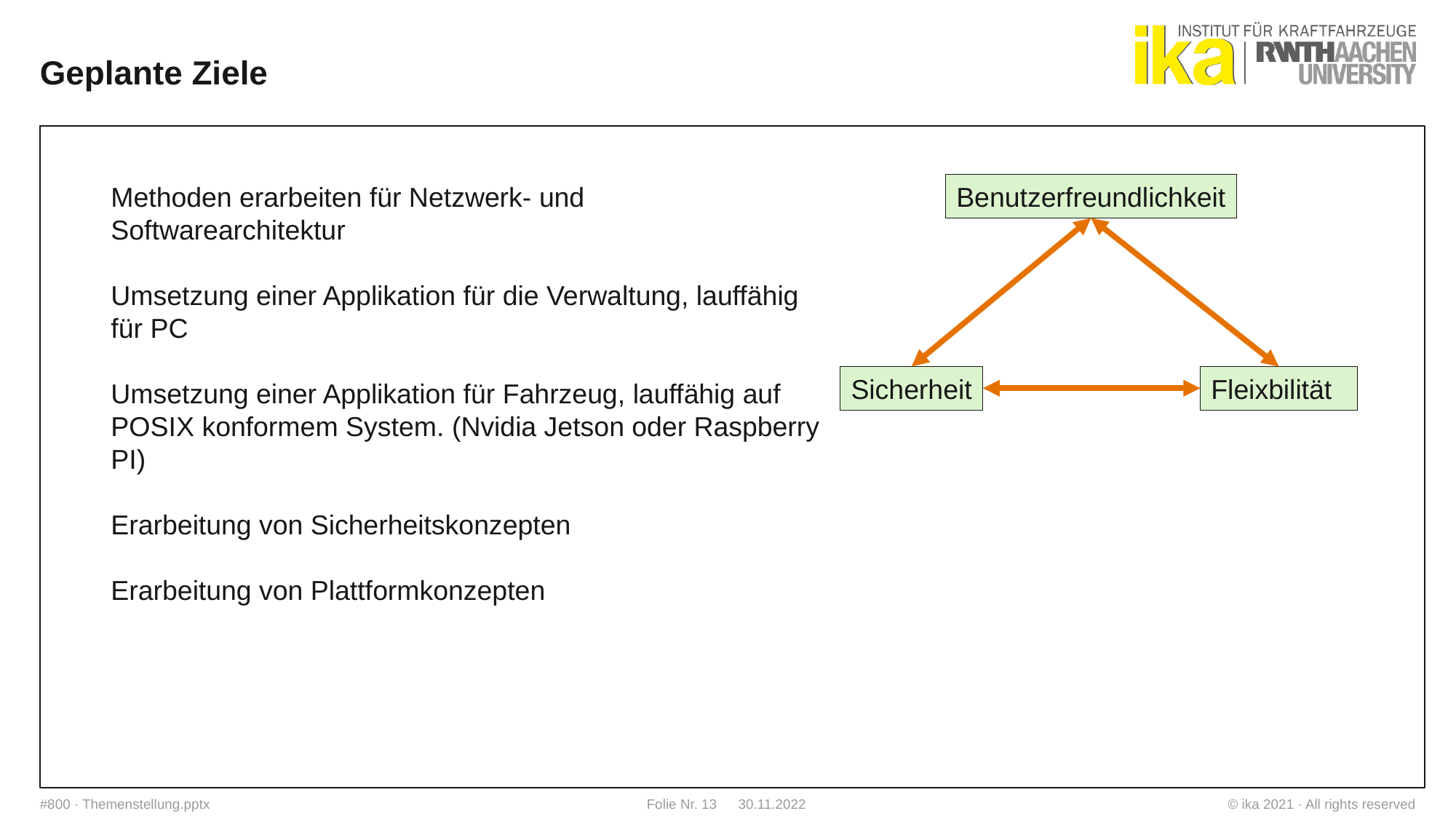

# Geplante Ziele

Methoden erarbeiten für Netzwerk- und Softwarearchitektur

Umsetzung einer Applikation für die Verwaltung, lauffähig für PC

Umsetzung einer Applikation für Fahrzeug, lauffähig auf POSIX konformem System. (Nvidia Jetson oder Raspberry PI)

Erarbeitung von Sicherheitskonzepten

Erarbeitung von Plattformkonzepten
Benutzerfreundlichkeit
Sicherheit
Fleixbilität